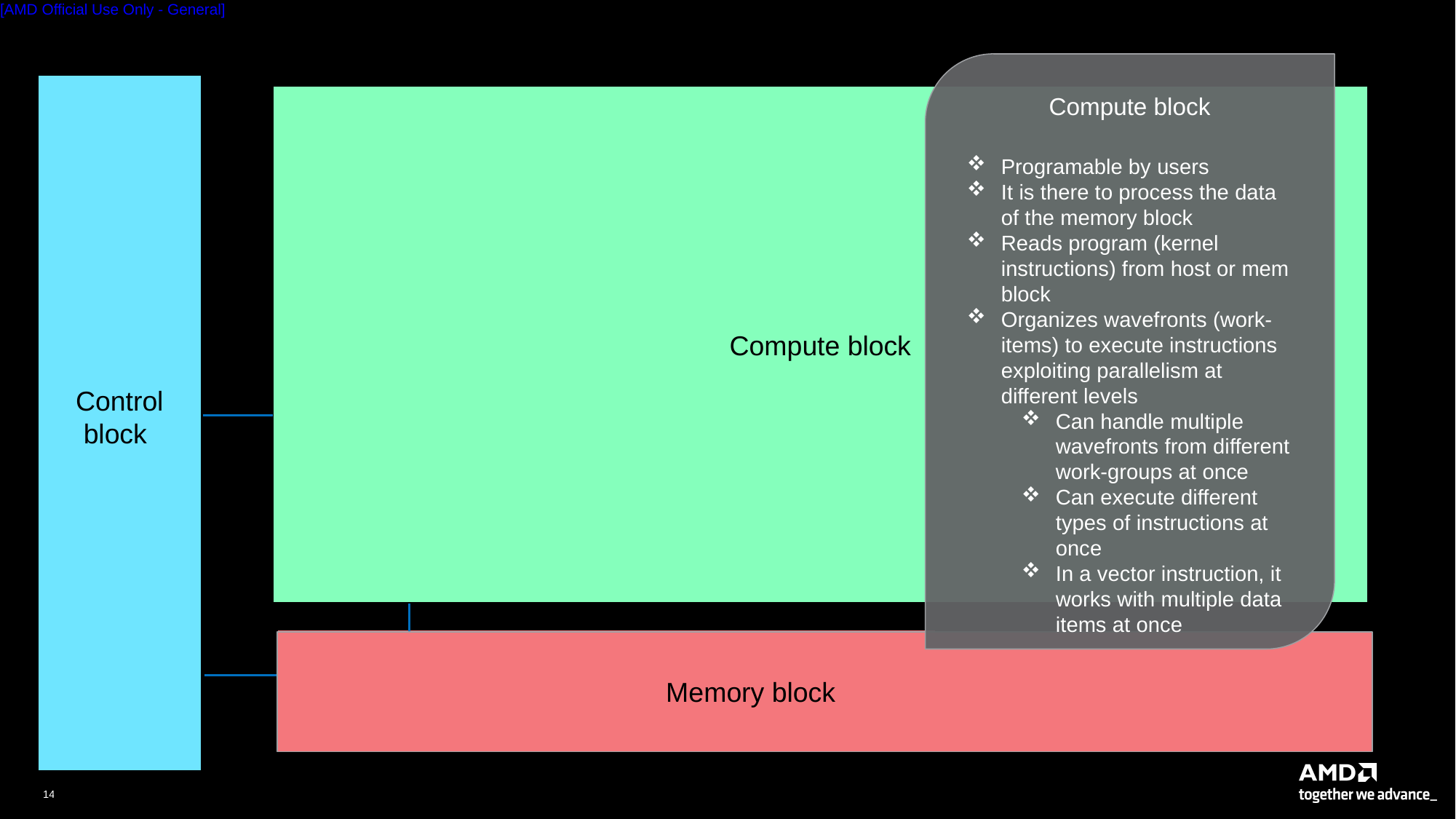

Compute block

Programable by users
It is there to process the data of the memory block
Reads program (kernel instructions) from host or mem block
Organizes wavefronts (work-items) to execute instructions exploiting parallelism at different levels
Can handle multiple wavefronts from different work-groups at once
Can execute different types of instructions at once
In a vector instruction, it works with multiple data items at once

Compute block
Control
 block

Memory block